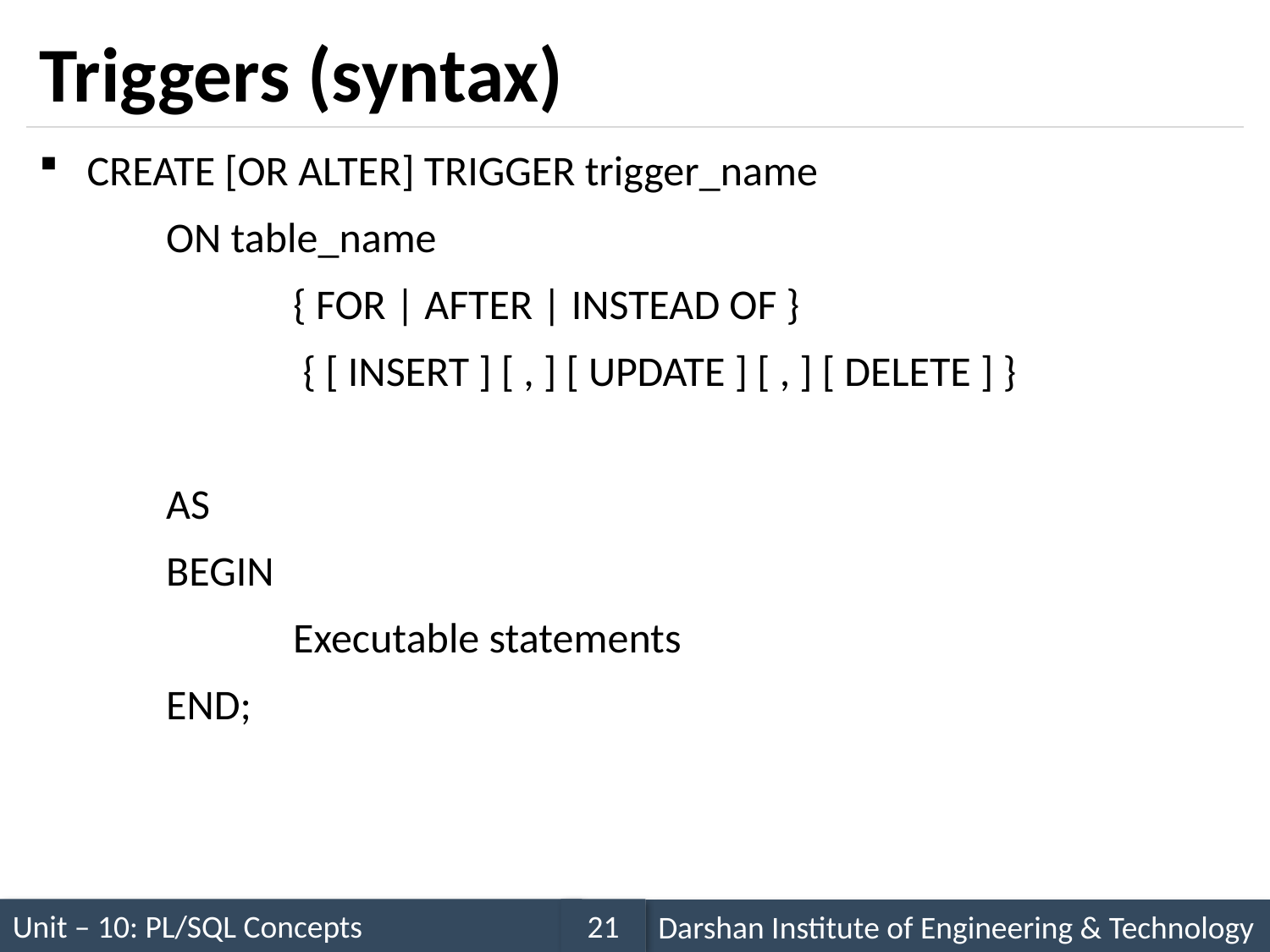

# Triggers (syntax)
CREATE [OR ALTER] TRIGGER trigger_name
	ON table_name
		{ FOR | AFTER | INSTEAD OF }
		 { [ INSERT ] [ , ] [ UPDATE ] [ , ] [ DELETE ] }

	AS
	BEGIN
		Executable statements
	END;